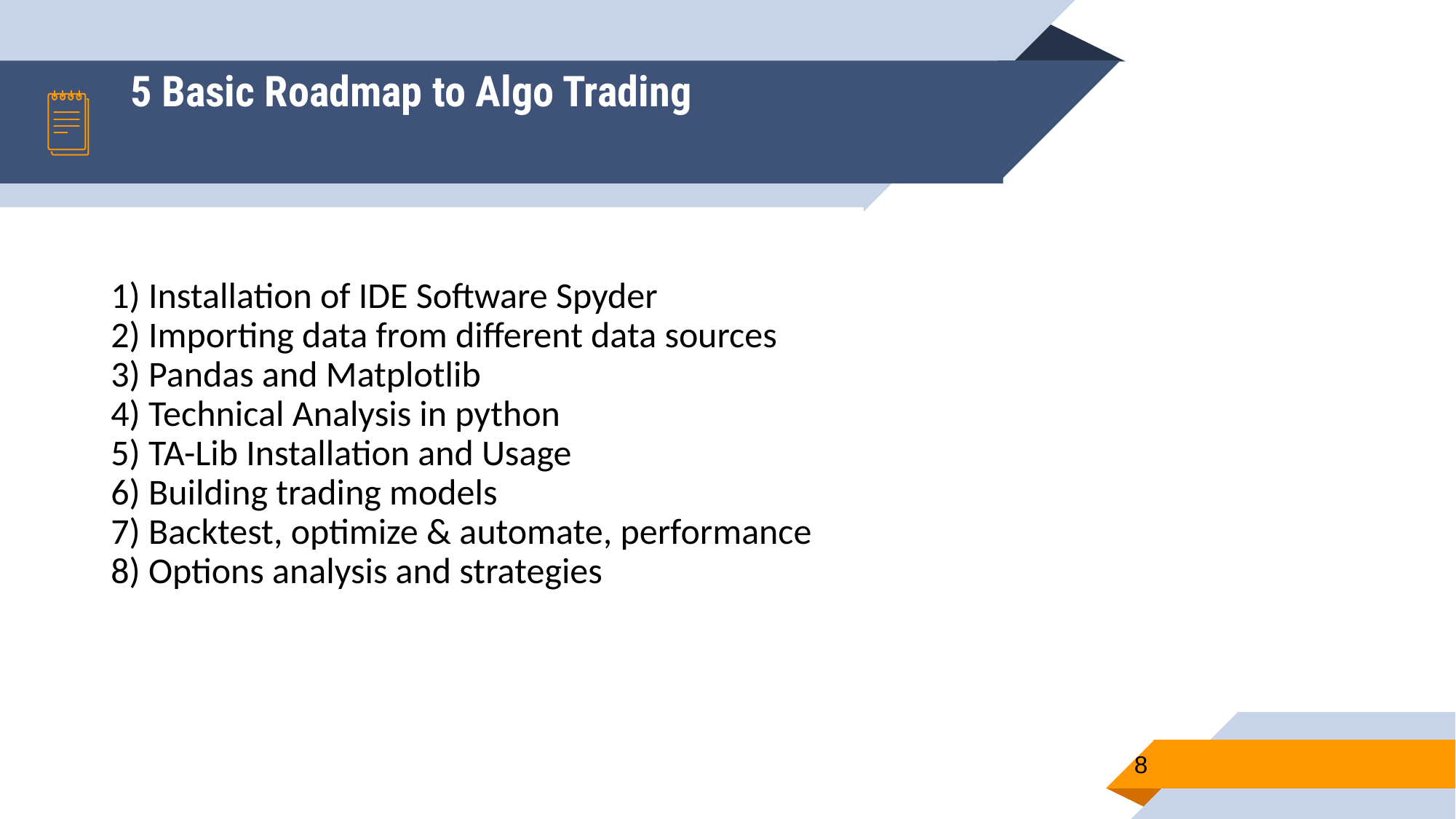

5 Basic Roadmap to Algo Trading

1) Installation of IDE Software Spyder
2) Importing data from different data sources
3) Pandas and Matplotlib
4) Technical Analysis in python
5) TA-Lib Installation and Usage
6) Building trading models
7) Backtest, optimize & automate, performance
8) Options analysis and strategies
8